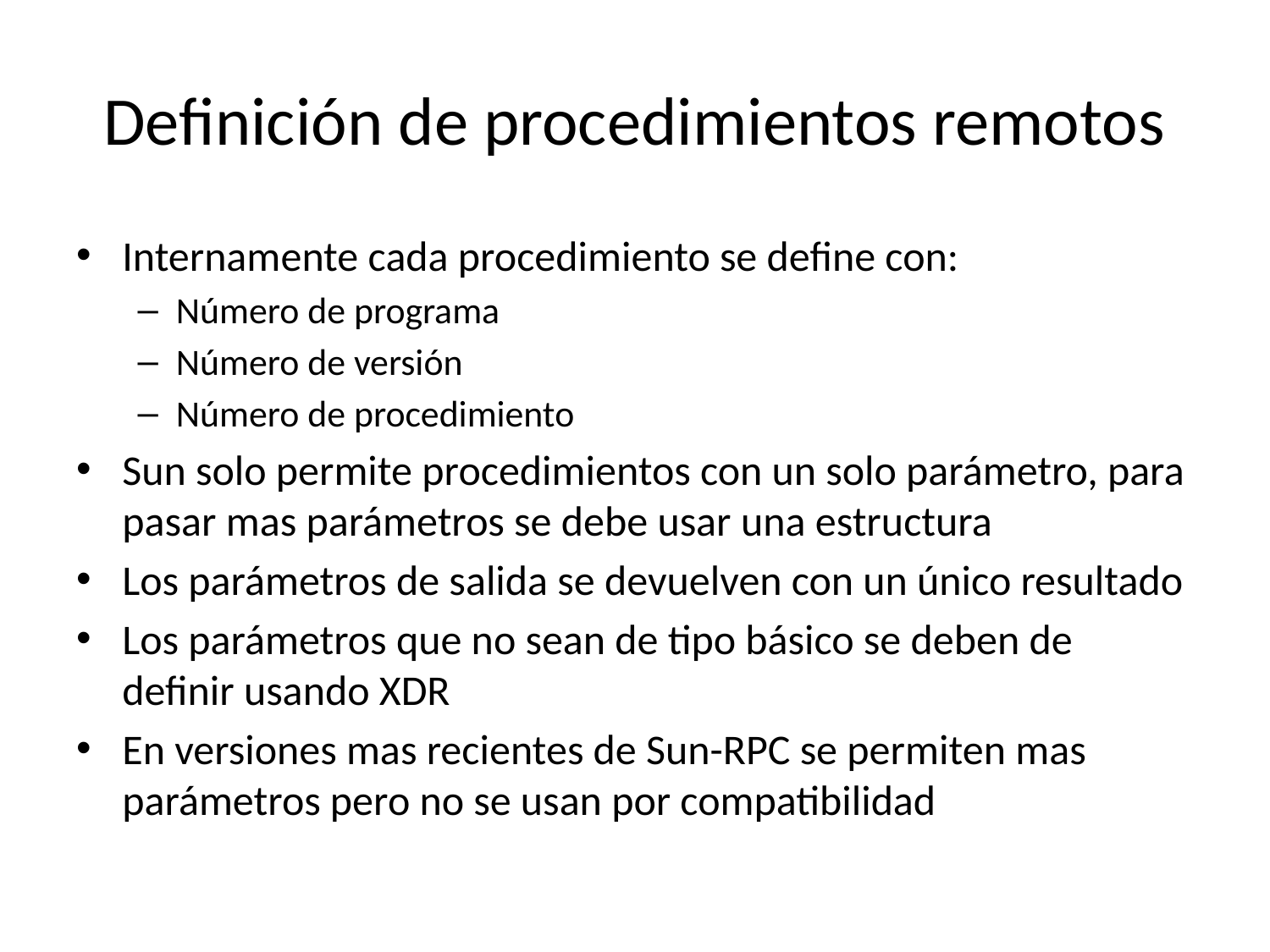

# Definición de procedimientos remotos
Internamente cada procedimiento se define con:
Número de programa
Número de versión
Número de procedimiento
Sun solo permite procedimientos con un solo parámetro, para pasar mas parámetros se debe usar una estructura
Los parámetros de salida se devuelven con un único resultado
Los parámetros que no sean de tipo básico se deben de definir usando XDR
En versiones mas recientes de Sun-RPC se permiten mas parámetros pero no se usan por compatibilidad